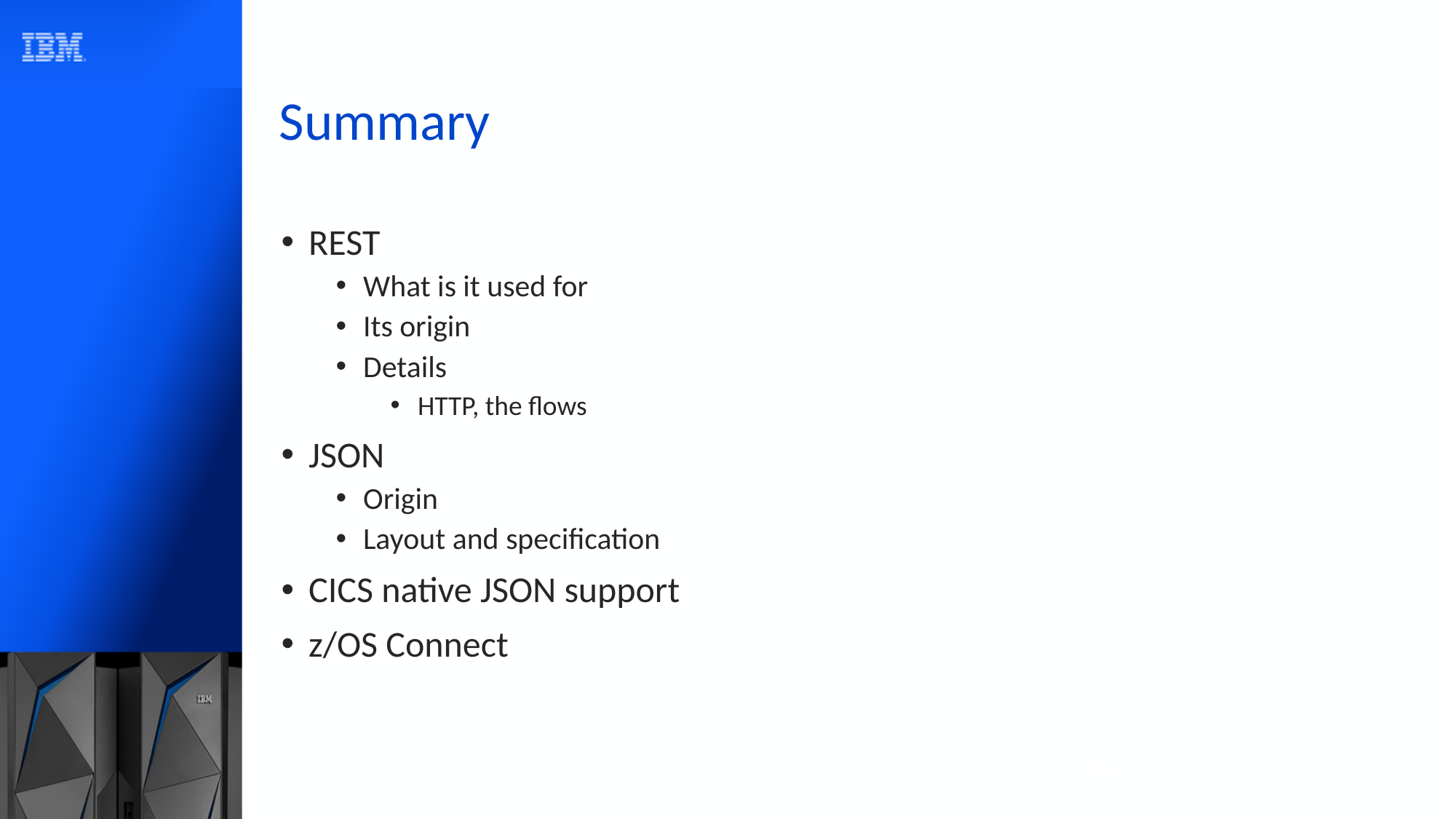

# Summary
REST
What is it used for
Its origin
Details
HTTP, the flows
JSON
Origin
Layout and specification
CICS native JSON support
z/OS Connect
58